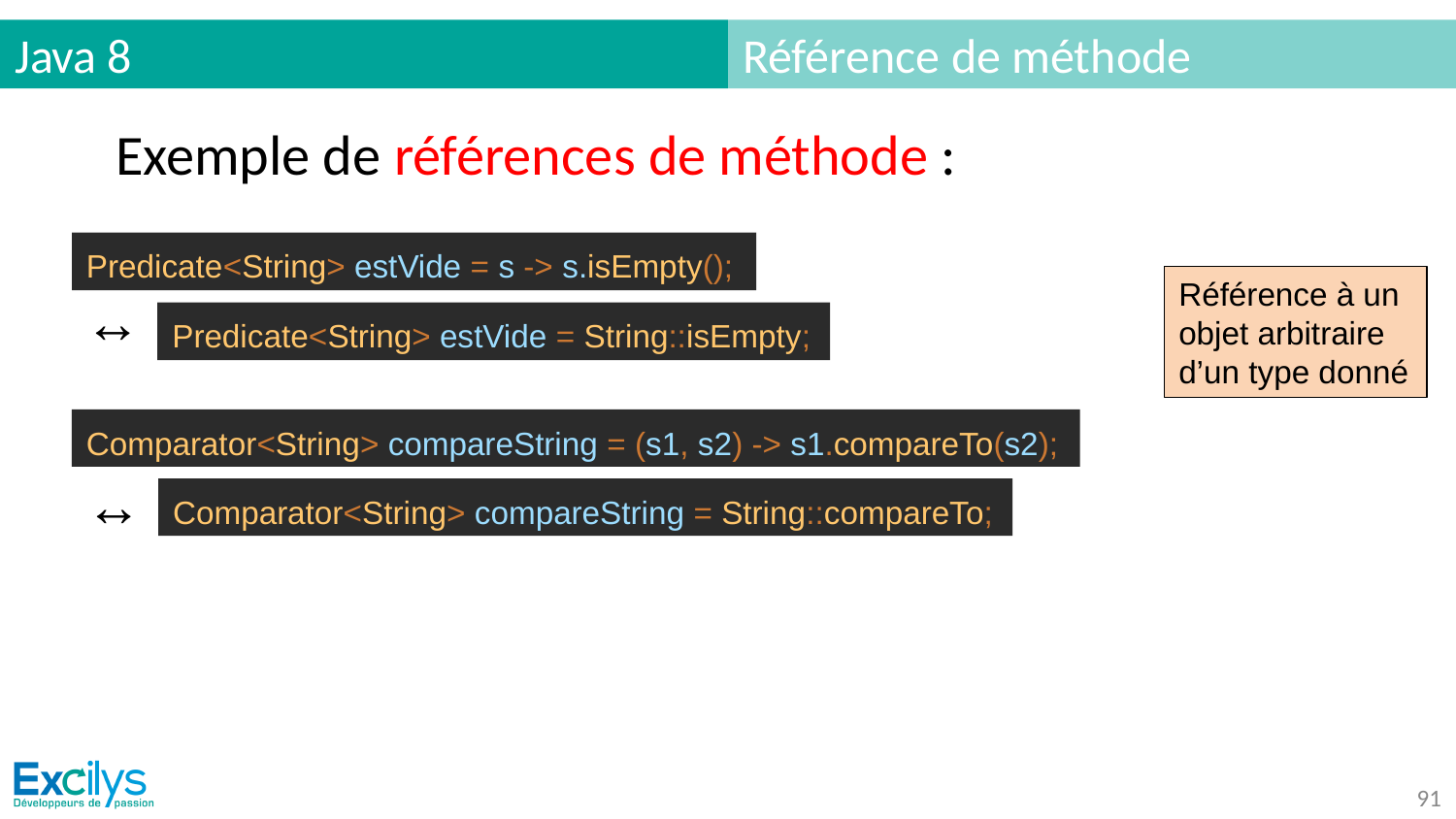

# Java 8
Référence de méthode
Exemple de références de méthode :

Predicate<String> estVide = s -> s.isEmpty();
Référence à un objet arbitraire d’un type donné
↔
Predicate<String> estVide = String::isEmpty;
Comparator<String> compareString = (s1, s2) -> s1.compareTo(s2);

↔
Comparator<String> compareString = String::compareTo;

91